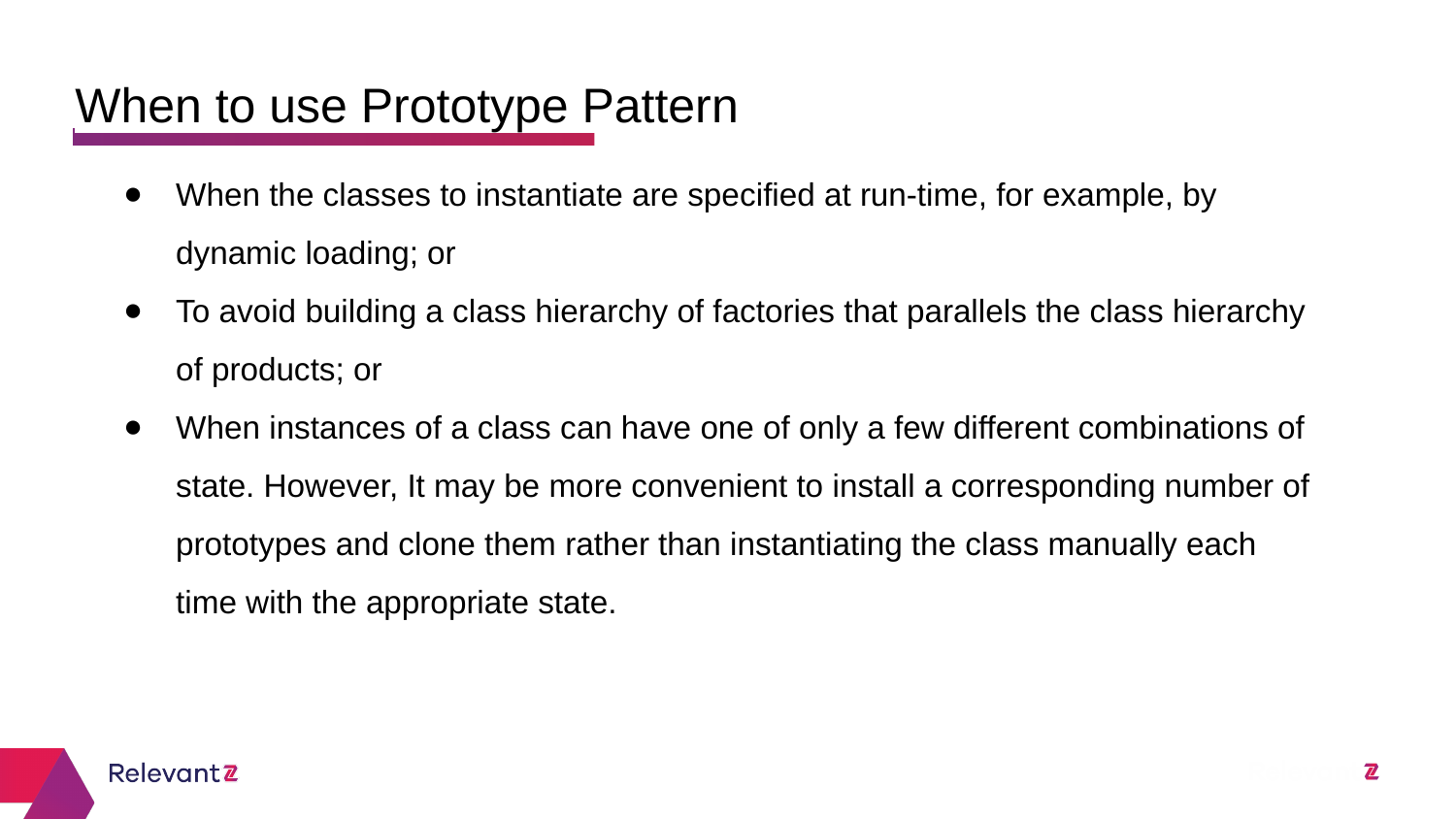

When to use Prototype Pattern
# When the classes to instantiate are specified at run-time, for example, by dynamic loading; or
To avoid building a class hierarchy of factories that parallels the class hierarchy of products; or
When instances of a class can have one of only a few different combinations of state. However, It may be more convenient to install a corresponding number of prototypes and clone them rather than instantiating the class manually each time with the appropriate state.